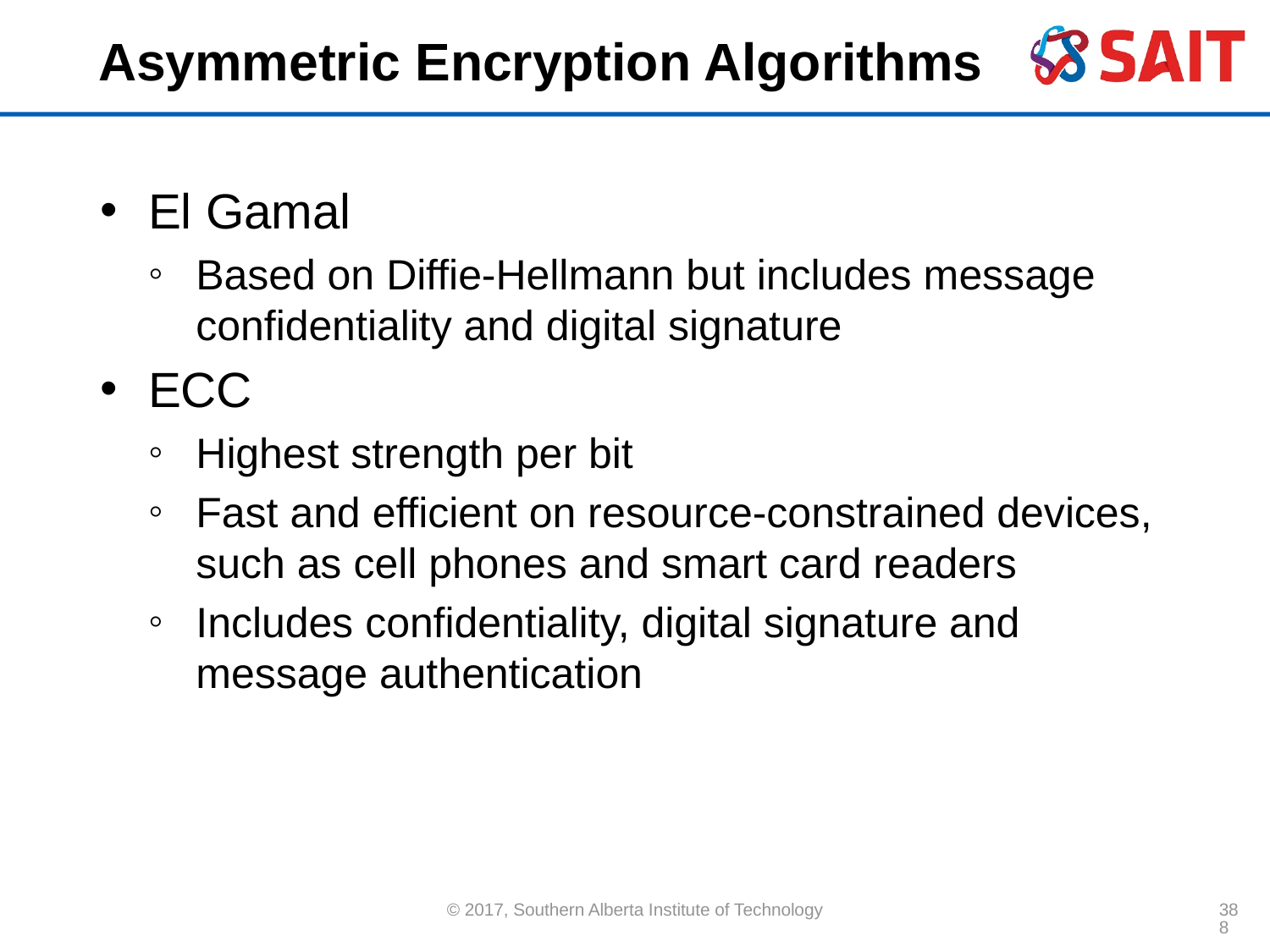

# Asymmetric Encryption Algorithms
El Gamal
Based on Diffie-Hellmann but includes message confidentiality and digital signature
ECC
Highest strength per bit
Fast and efficient on resource-constrained devices, such as cell phones and smart card readers
Includes confidentiality, digital signature and message authentication